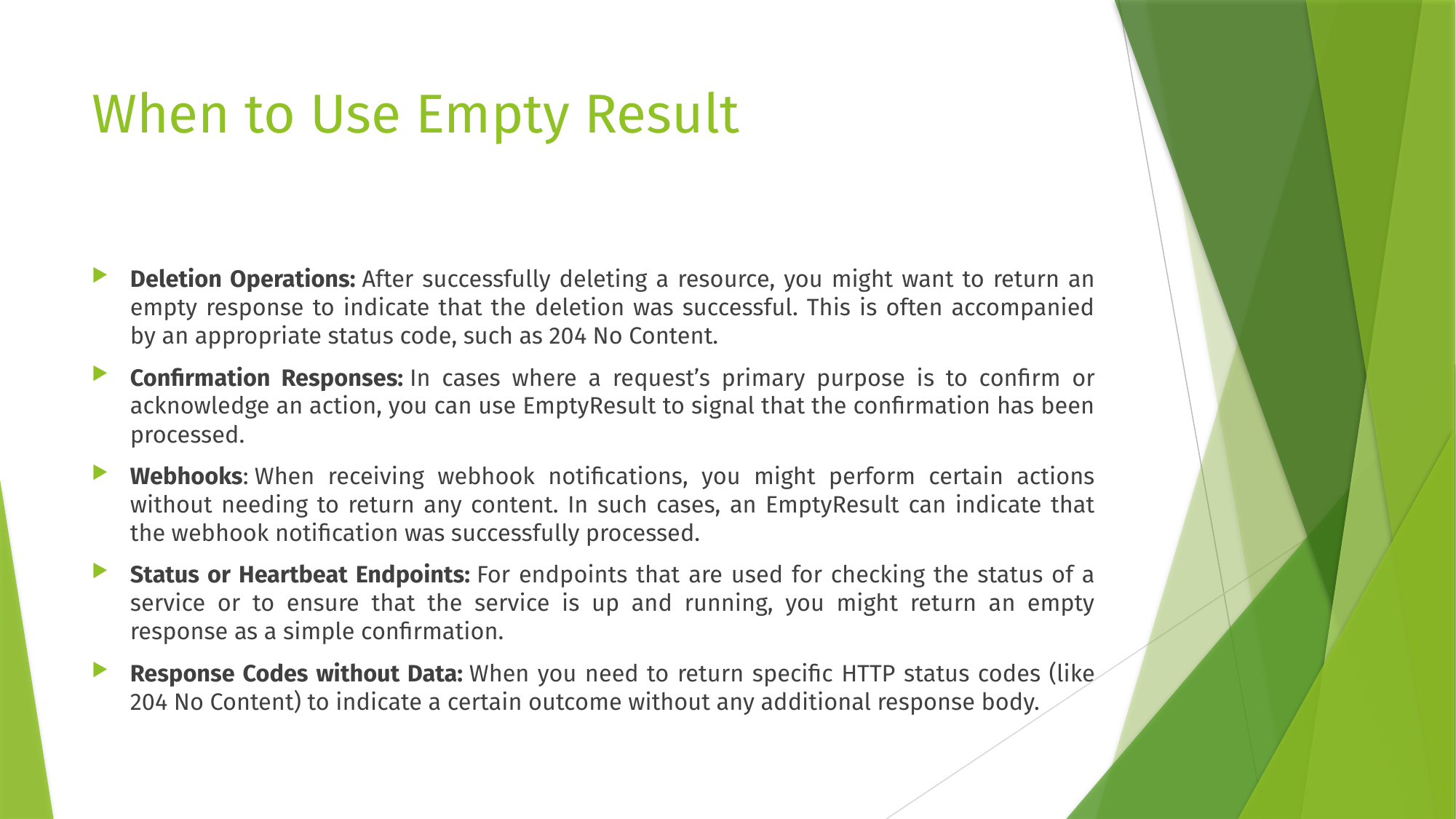

# When to Use Empty Result
Deletion Operations: After successfully deleting a resource, you might want to return an empty response to indicate that the deletion was successful. This is often accompanied by an appropriate status code, such as 204 No Content.
Confirmation Responses: In cases where a request’s primary purpose is to confirm or acknowledge an action, you can use EmptyResult to signal that the confirmation has been processed.
Webhooks: When receiving webhook notifications, you might perform certain actions without needing to return any content. In such cases, an EmptyResult can indicate that the webhook notification was successfully processed.
Status or Heartbeat Endpoints: For endpoints that are used for checking the status of a service or to ensure that the service is up and running, you might return an empty response as a simple confirmation.
Response Codes without Data: When you need to return specific HTTP status codes (like 204 No Content) to indicate a certain outcome without any additional response body.